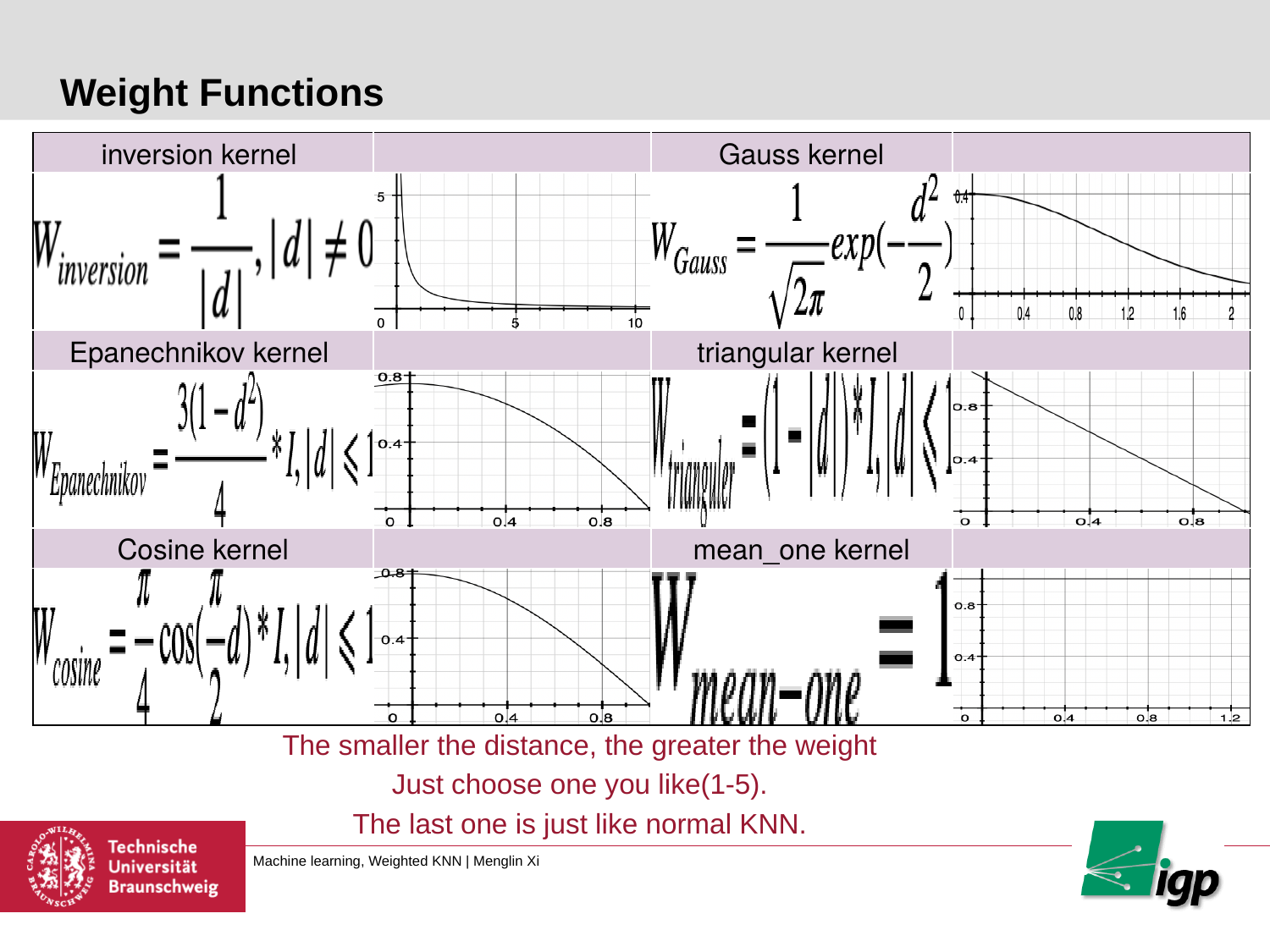

5
# Weight Functions
| inversion kernel |  | Gauss kernel |  |
| --- | --- | --- | --- |
|  |  |  |  |
| Epanechnikov kernel |  | triangular kernel |  |
|  |  |  |  |
| Cosine kernel |  | mean\_one kernel |  |
|  |  |  |  |
The smaller the distance, the greater the weight
Just choose one you like(1-5).
The last one is just like normal KNN.